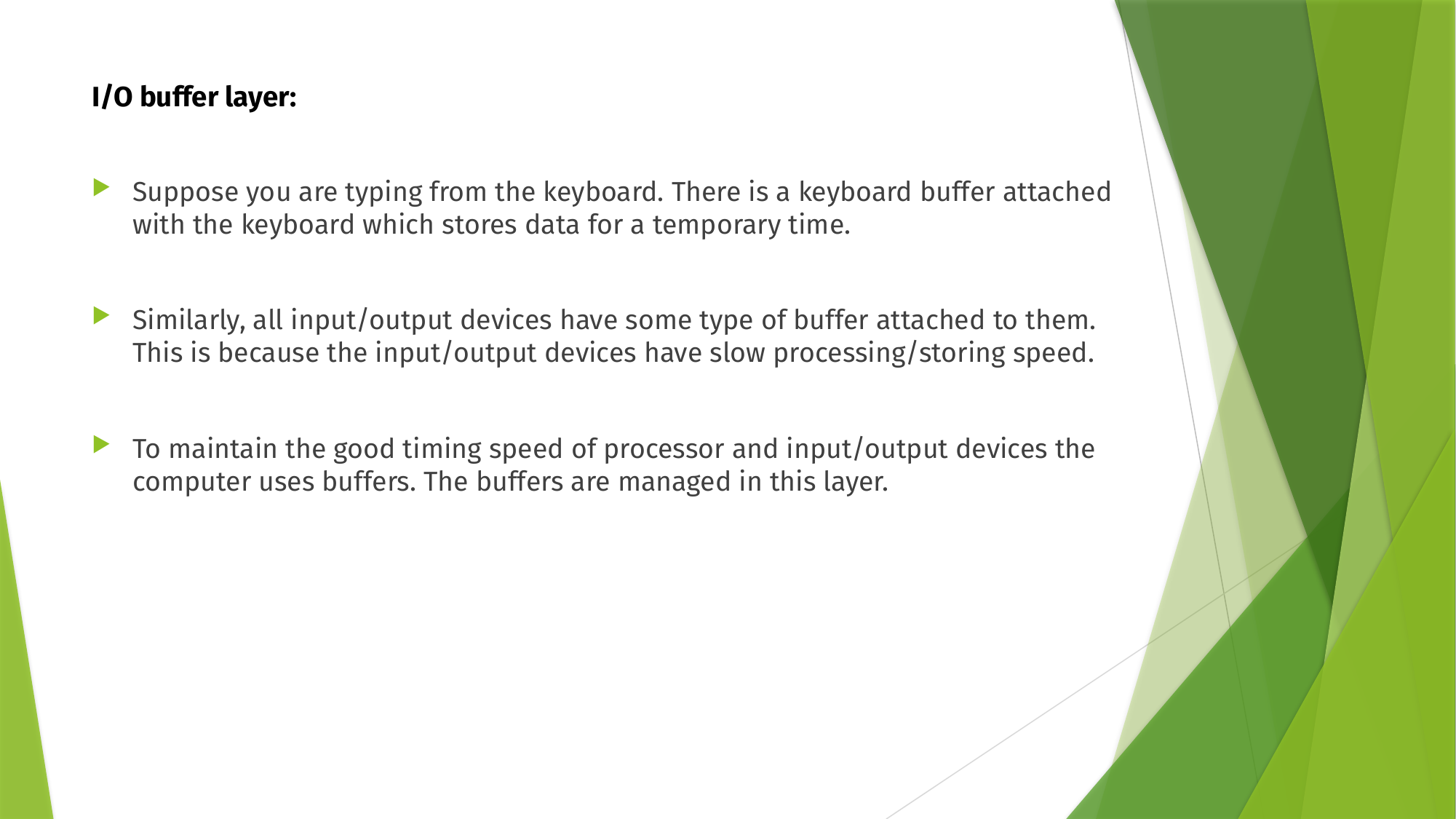

# I/O buffer layer:
Suppose you are typing from the keyboard. There is a keyboard buffer attached with the keyboard which stores data for a temporary time.

Similarly, all input/output devices have some type of buffer attached to them. This is because the input/output devices have slow processing/storing speed.

To maintain the good timing speed of processor and input/output devices the computer uses buffers. The buffers are managed in this layer.